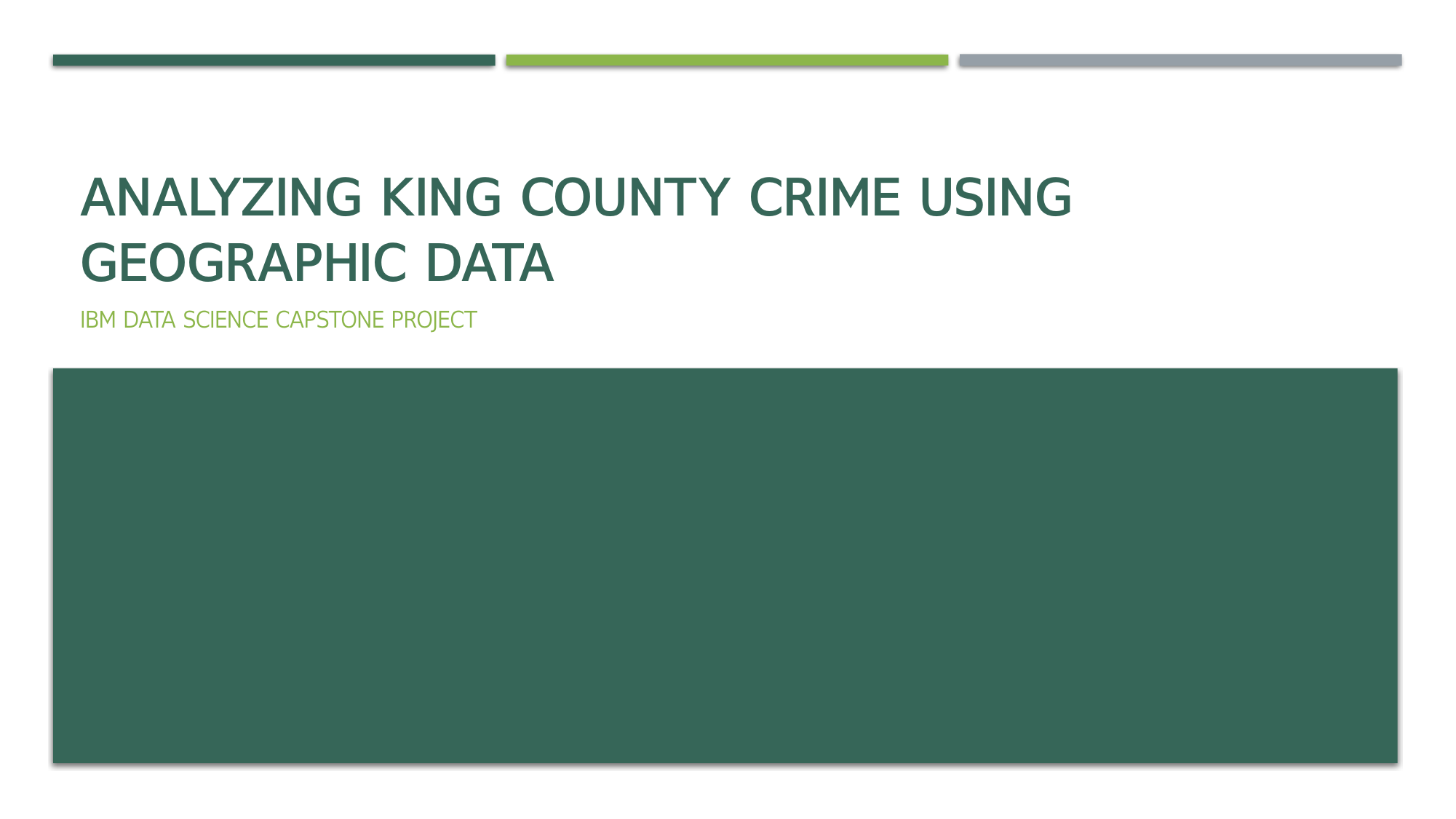

# Analyzing King County Crime using Geographic Data
IBM Data Science Capstone Project